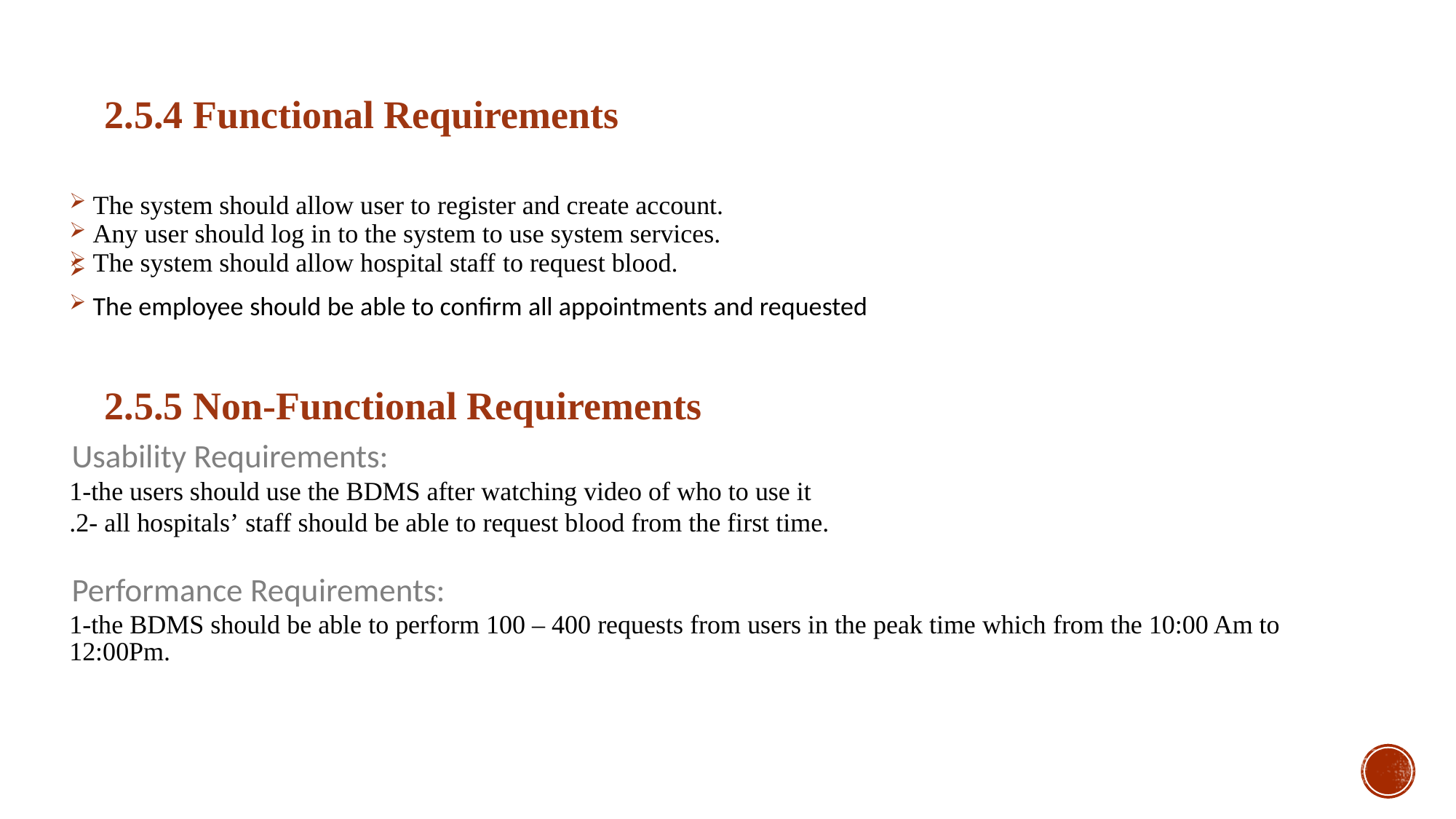

2.5.4 Functional Requirements

The system should allow user to register and create account.
Any user should log in to the system to use system services.
The system should allow hospital staff to request blood.

The doner should be able to make appointment to donate.
The employee should be able to confirm all appointments and requested

2.5.5 Non-Functional Requirements
Usability Requirements:
1-the users should use the BDMS after watching video of who to use it
.2- all hospitals’ staff should be able to request blood from the first time.

Performance Requirements:
1-the BDMS should be able to perform 100 – 400 requests from users in the peak time which from the 10:00 Am to 12:00Pm.